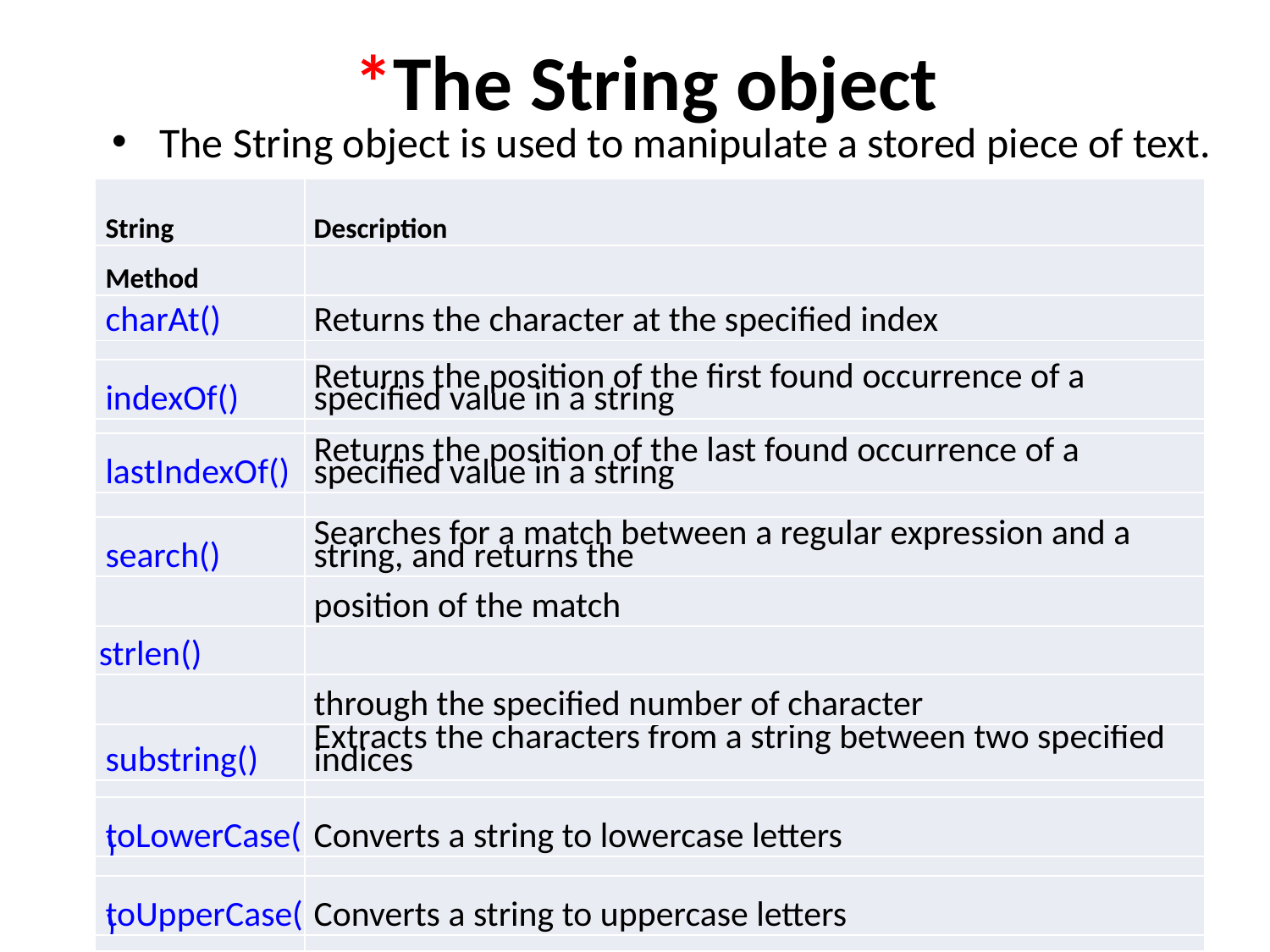

# *The String object
The String object is used to manipulate a stored piece of text.
| String | Description |
| --- | --- |
| Method |  |
| charAt() | Returns the character at the specified index |
|  |  |
| indexOf() | Returns the position of the first found occurrence of a specified value in a string |
|  |  |
| lastIndexOf() | Returns the position of the last found occurrence of a specified value in a string |
|  |  |
| search() | Searches for a match between a regular expression and a string, and returns the |
|  | position of the match |
| strlen() |  |
|  | through the specified number of character |
| substring() | Extracts the characters from a string between two specified indices |
|  |  |
| toLowerCase() | Converts a string to lowercase letters |
|  |  |
| toUpperCase() | Converts a string to uppercase letters |
|  |  |